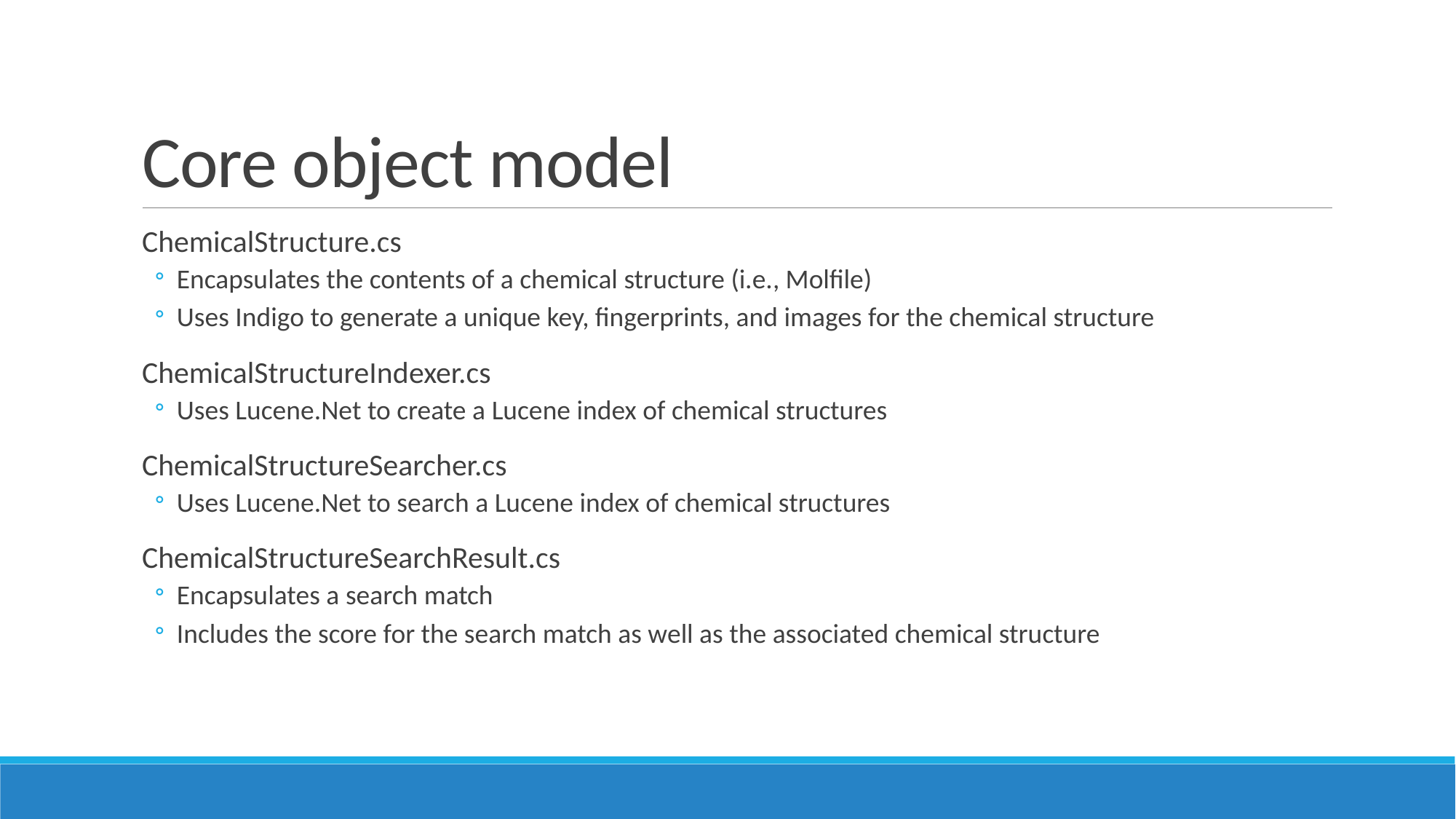

# Core object model
ChemicalStructure.cs
Encapsulates the contents of a chemical structure (i.e., Molfile)
Uses Indigo to generate a unique key, fingerprints, and images for the chemical structure
ChemicalStructureIndexer.cs
Uses Lucene.Net to create a Lucene index of chemical structures
ChemicalStructureSearcher.cs
Uses Lucene.Net to search a Lucene index of chemical structures
ChemicalStructureSearchResult.cs
Encapsulates a search match
Includes the score for the search match as well as the associated chemical structure